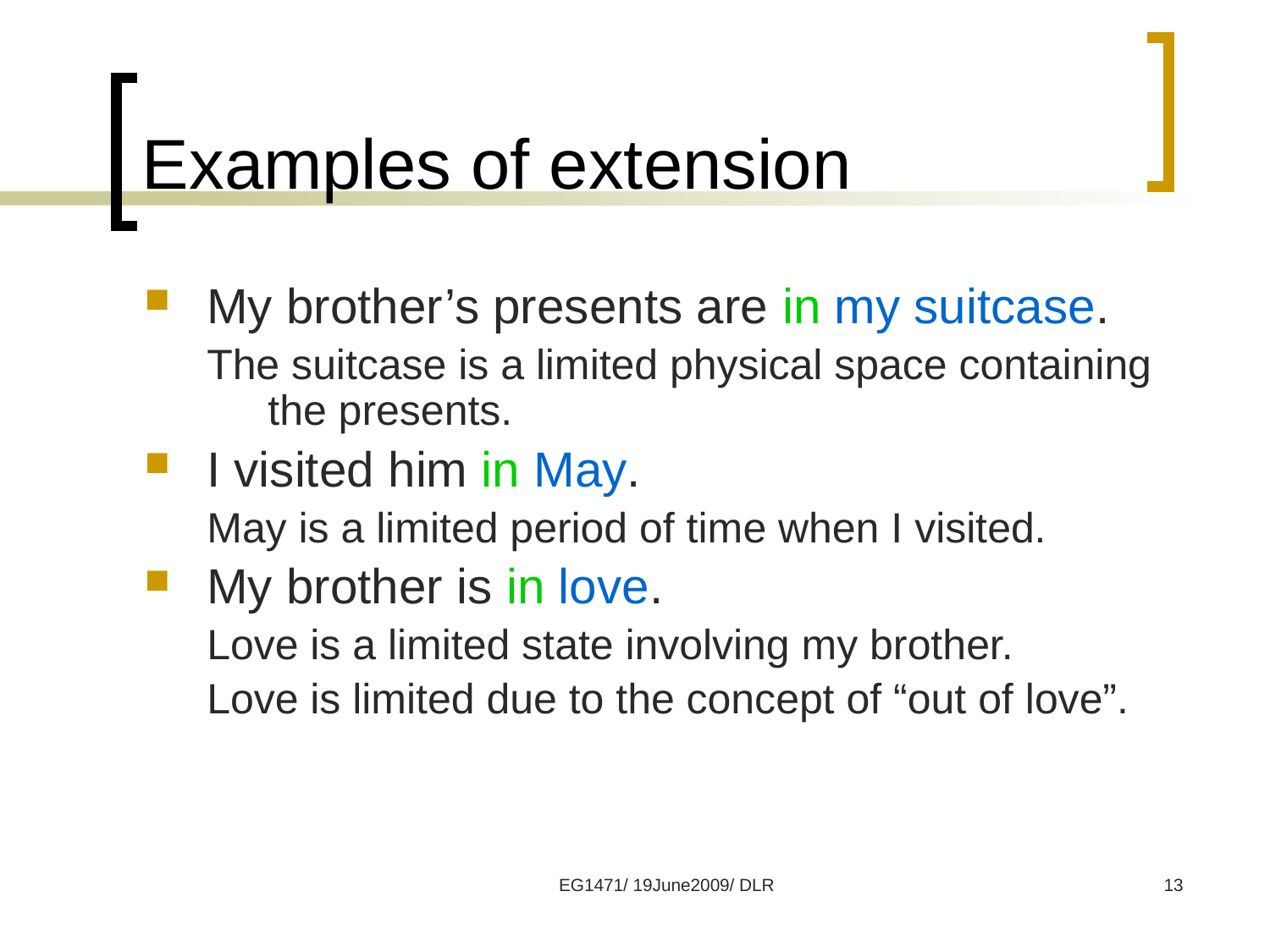

# Examples of extension
My brother’s presents are in my suitcase.
The suitcase is a limited physical space containing the presents.
I visited him in May.
May is a limited period of time when I visited.
My brother is in love.
Love is a limited state involving my brother.
Love is limited due to the concept of “out of love”.
EG1471/ 19June2009/ DLR
13